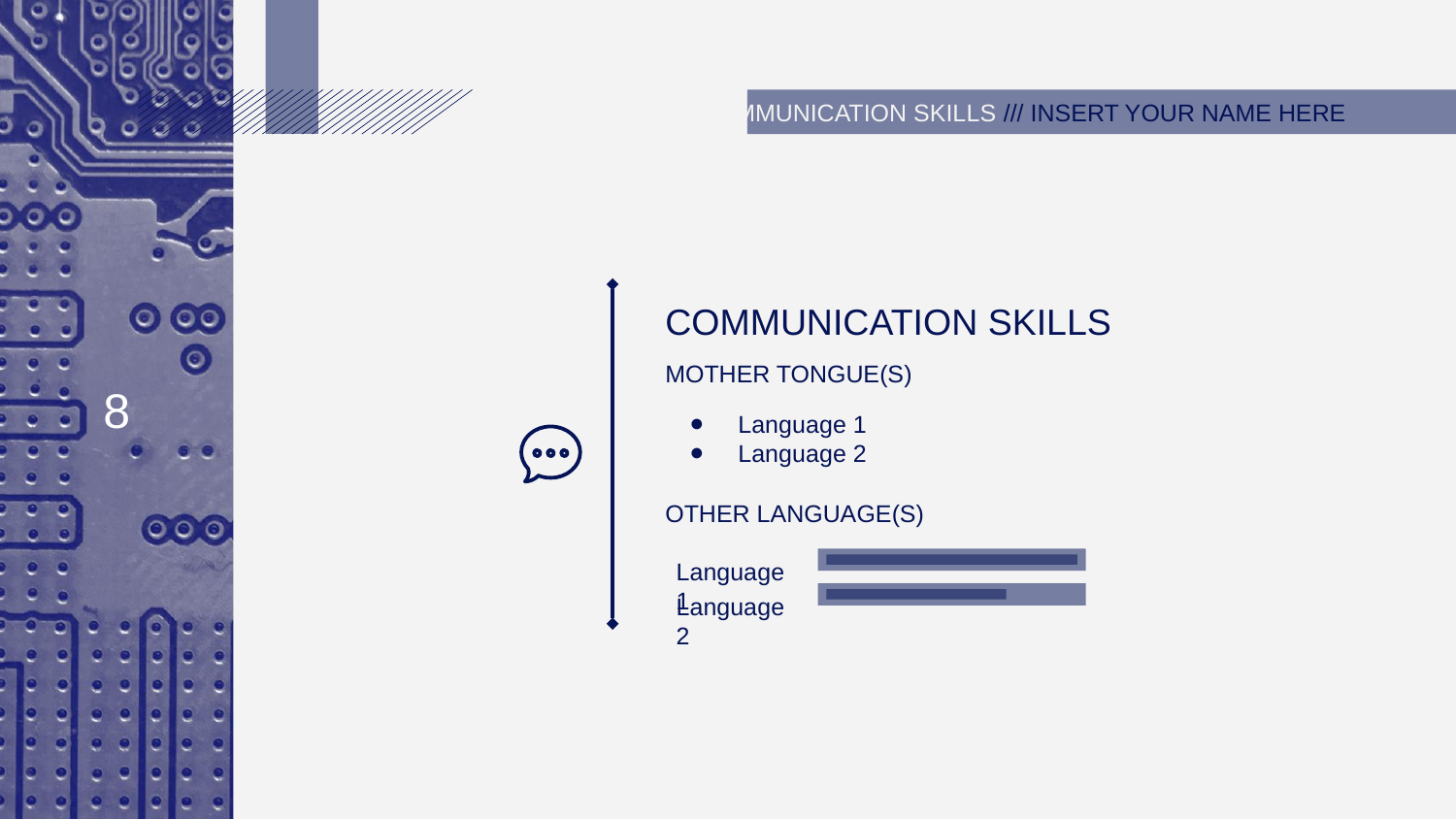

# COMMUNICATION SKILLS /// INSERT YOUR NAME HERE
COMMUNICATION SKILLS
MOTHER TONGUE(S)
8
Language 1
Language 2

OTHER LANGUAGE(S)
Language 1

Language 2